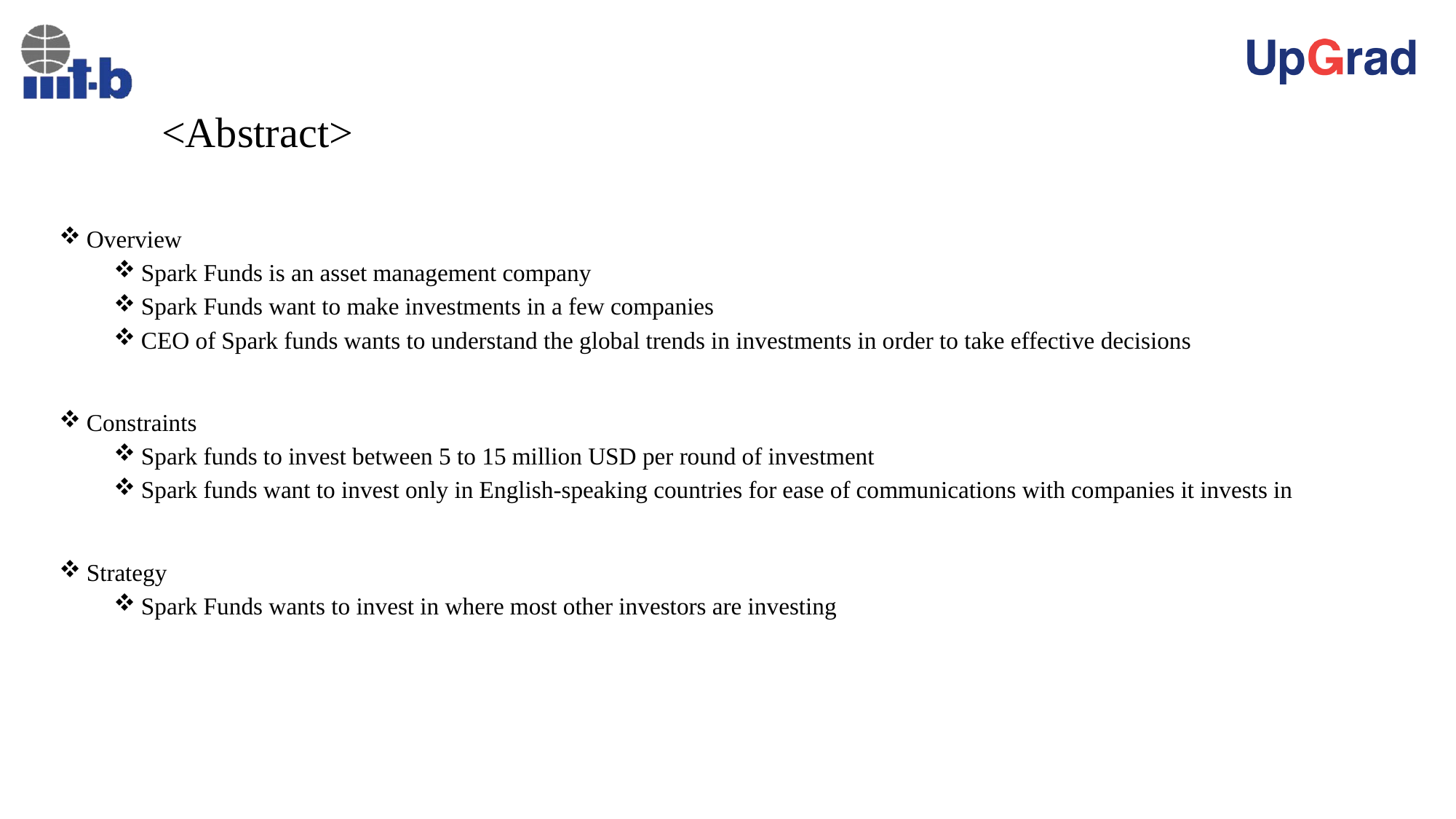

# <Abstract>
Overview
Spark Funds is an asset management company
Spark Funds want to make investments in a few companies
CEO of Spark funds wants to understand the global trends in investments in order to take effective decisions

Constraints
Spark funds to invest between 5 to 15 million USD per round of investment
Spark funds want to invest only in English-speaking countries for ease of communications with companies it invests in

Strategy
Spark Funds wants to invest in where most other investors are investing